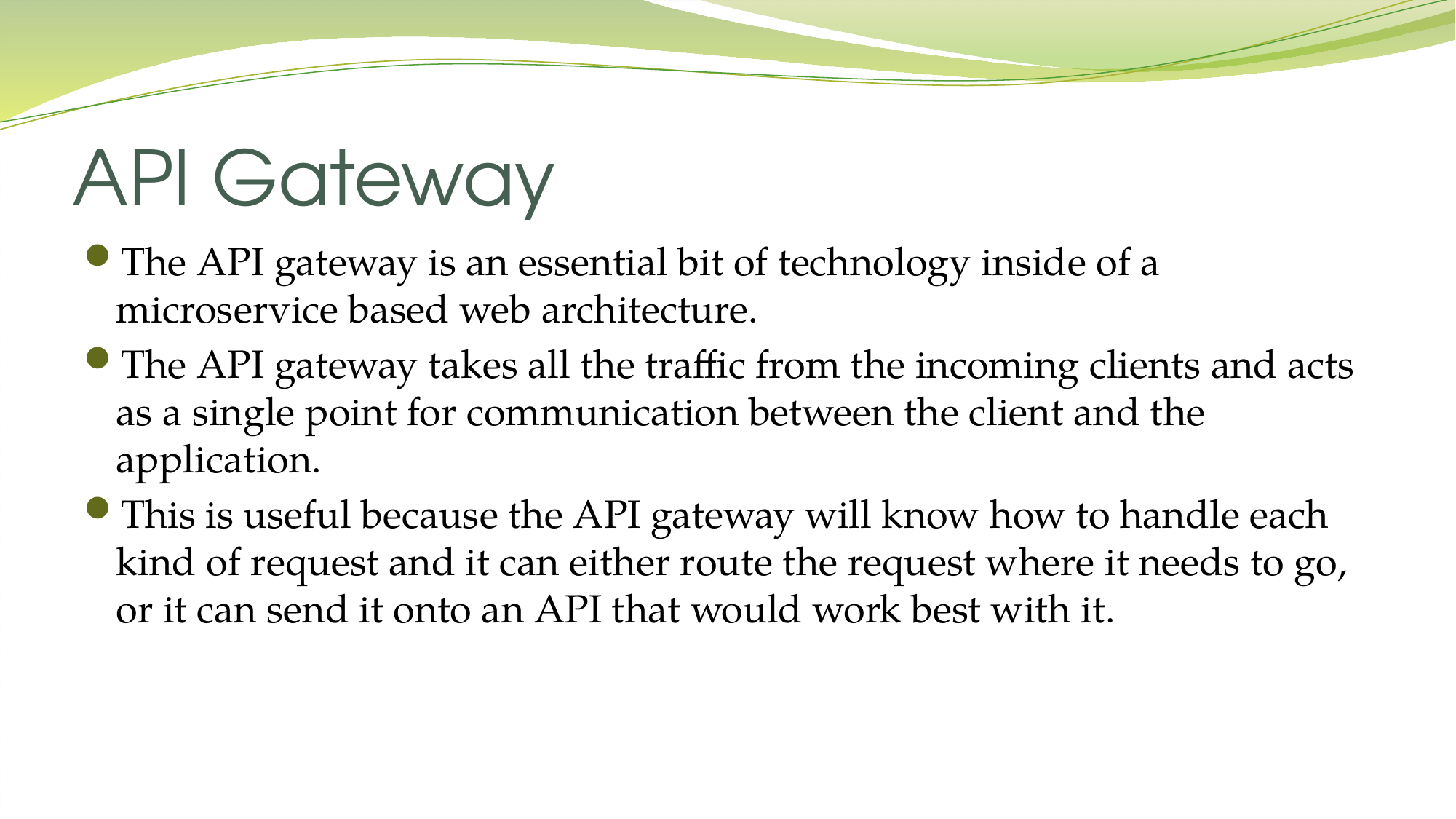

# API Gateway
The API gateway is an essential bit of technology inside of a microservice based web architecture.
The API gateway takes all the traffic from the incoming clients and acts as a single point for communication between the client and the application.
This is useful because the API gateway will know how to handle each kind of request and it can either route the request where it needs to go, or it can send it onto an API that would work best with it.